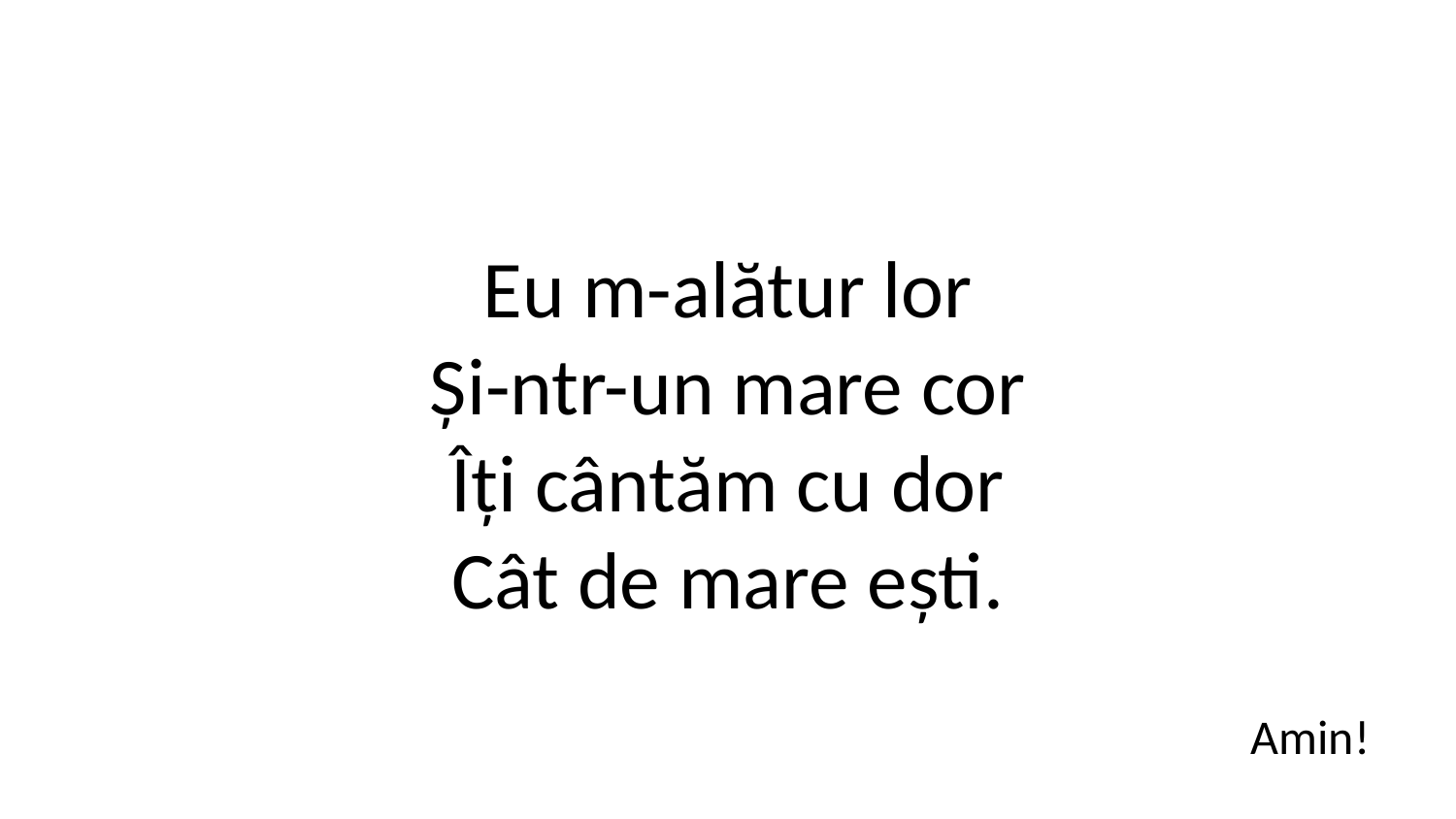

Eu m-alătur lor
Și-ntr-un mare cor
Îți cântăm cu dor
Cât de mare ești.

Amin!